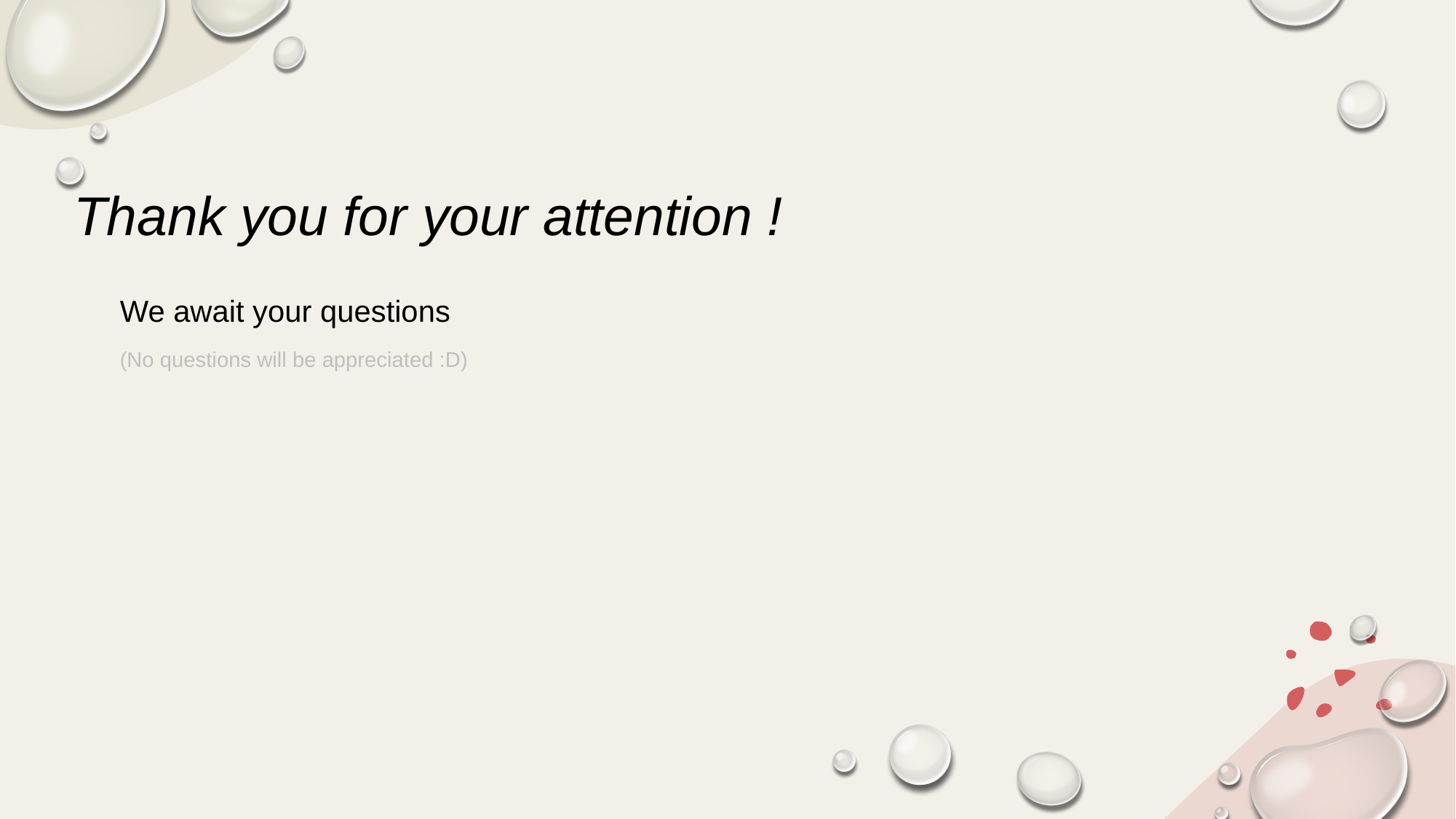

# Thank you for your attention !
We await your questions
(No questions will be appreciated :D)